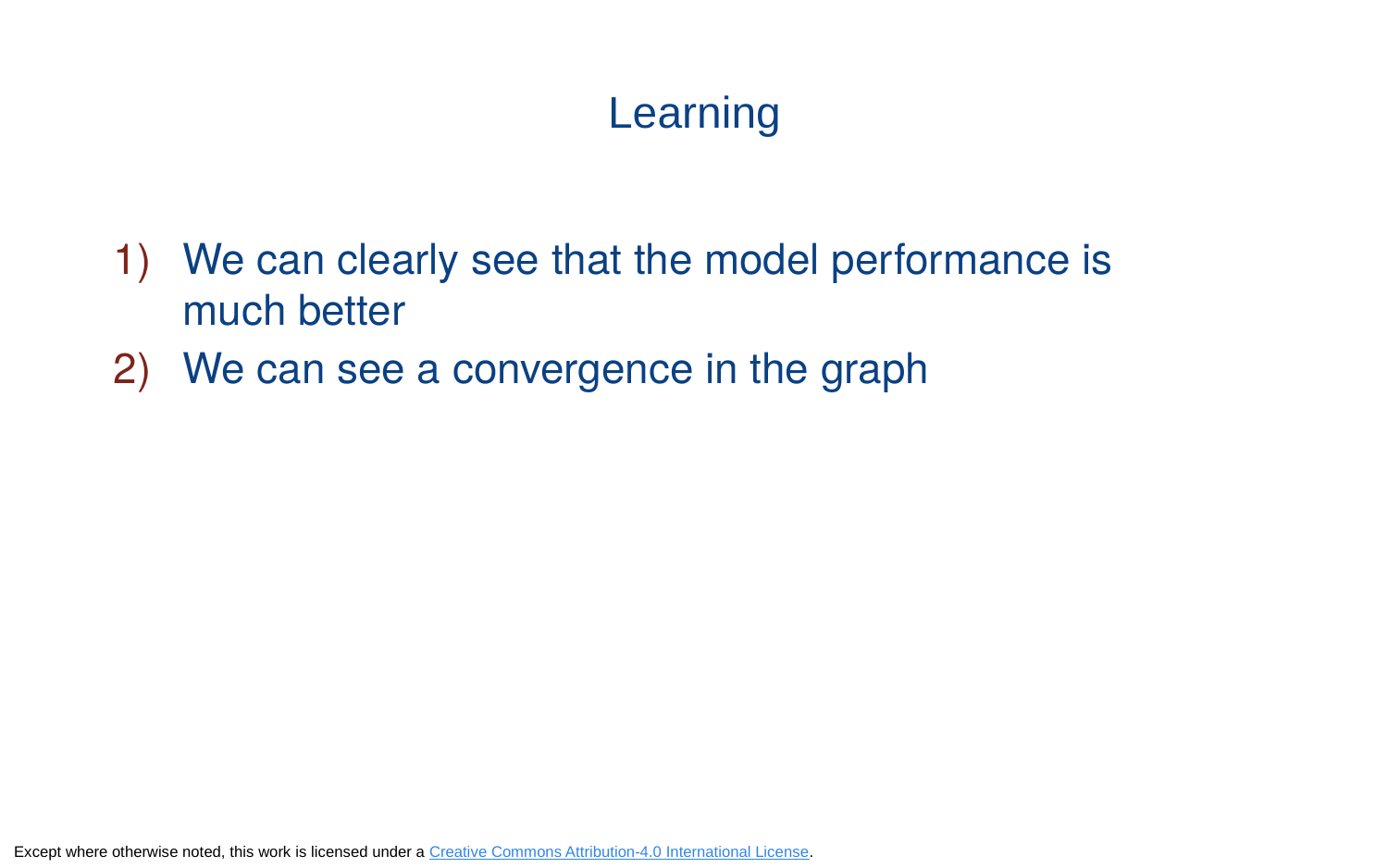

# Learning
We can clearly see that the model performance is much better
We can see a convergence in the graph